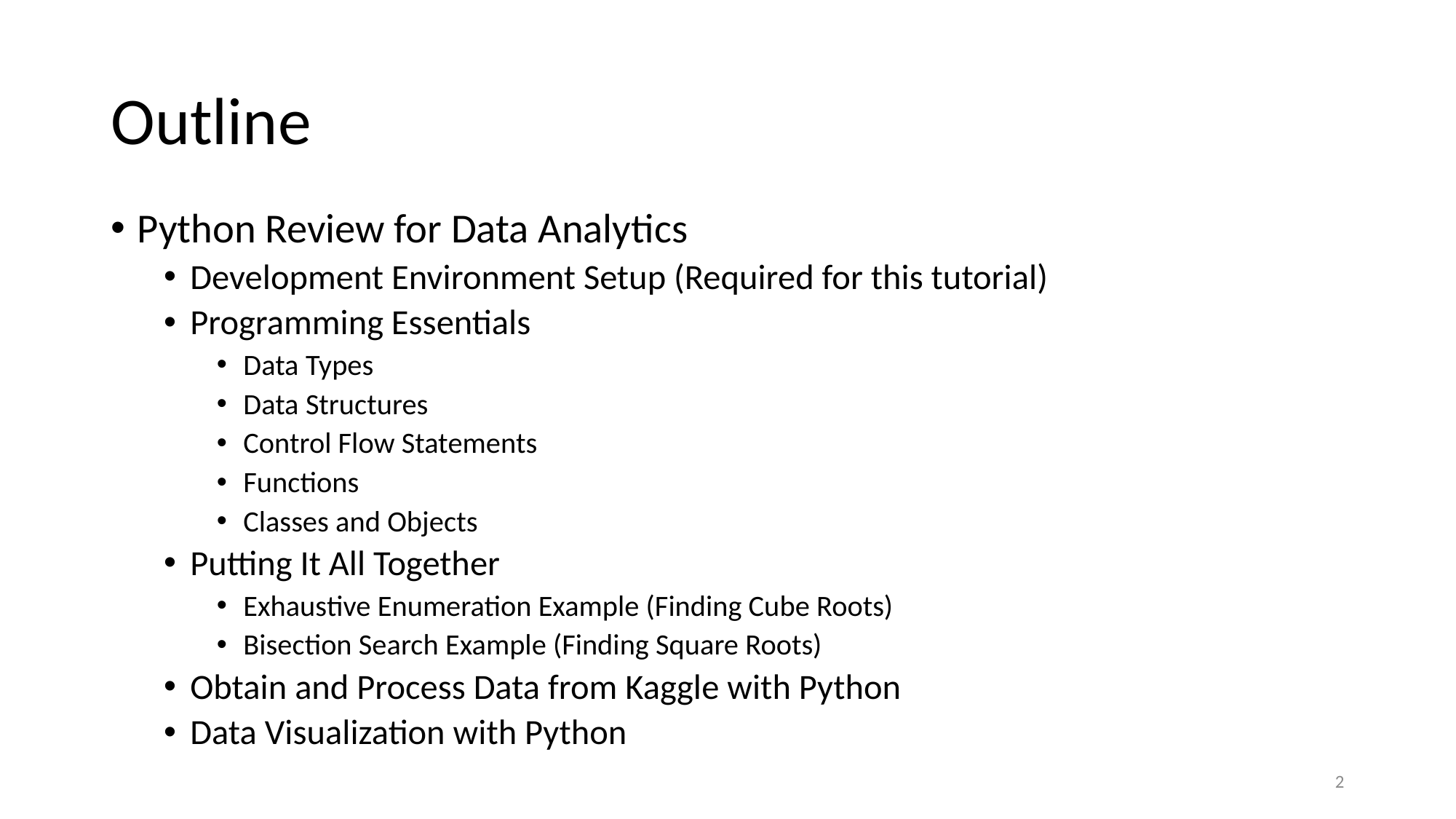

# Outline
Python Review for Data Analytics
Development Environment Setup (Required for this tutorial)
Programming Essentials
Data Types
Data Structures
Control Flow Statements
Functions
Classes and Objects
Putting It All Together
Exhaustive Enumeration Example (Finding Cube Roots)
Bisection Search Example (Finding Square Roots)
Obtain and Process Data from Kaggle with Python
Data Visualization with Python

2